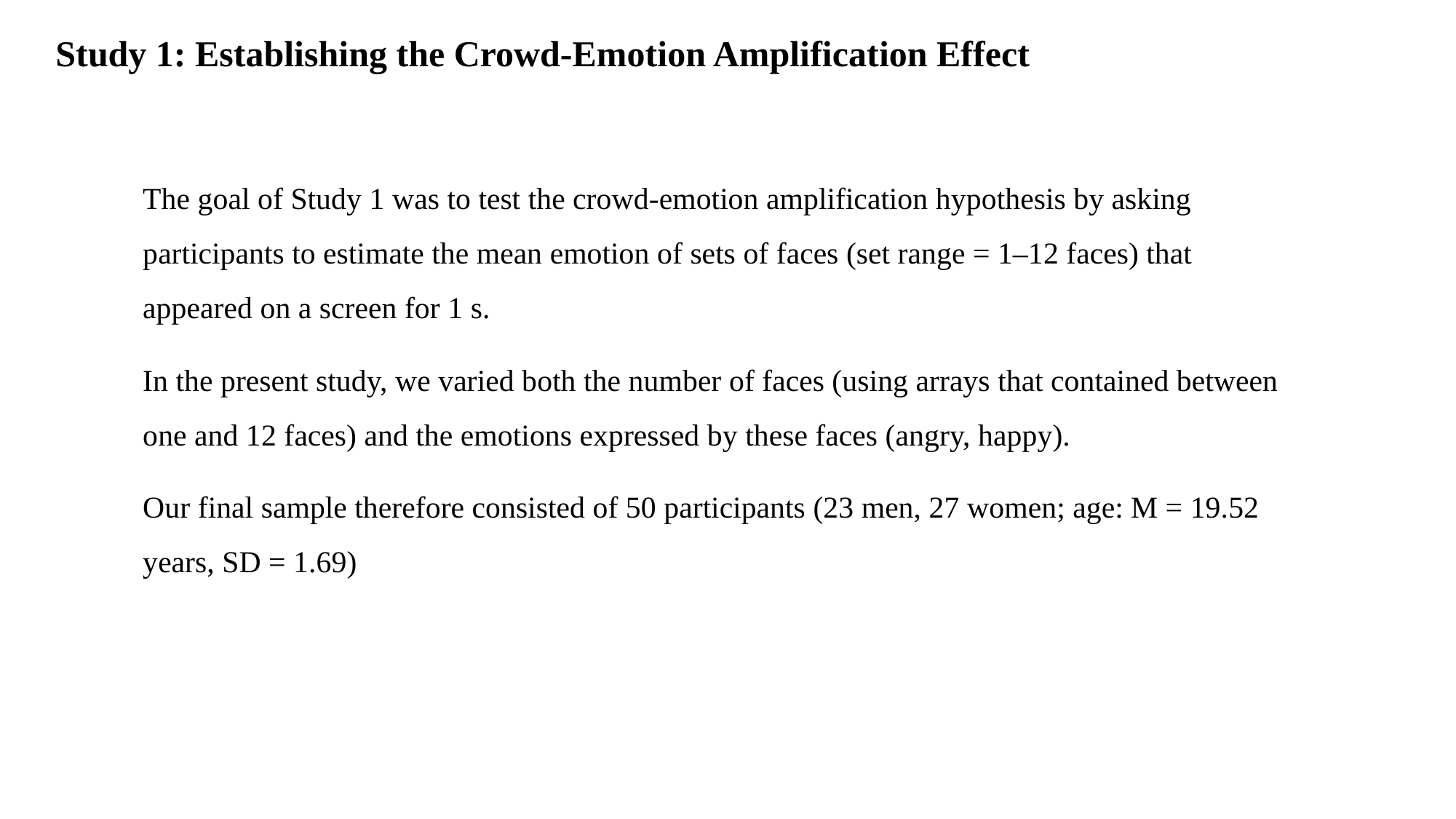

Study 1: Establishing the Crowd-Emotion Amplification Effect
The goal of Study 1 was to test the crowd-emotion amplification hypothesis by asking participants to estimate the mean emotion of sets of faces (set range = 1–12 faces) that appeared on a screen for 1 s.
In the present study, we varied both the number of faces (using arrays that contained between one and 12 faces) and the emotions expressed by these faces (angry, happy).
Our final sample therefore consisted of 50 participants (23 men, 27 women; age: M = 19.52 years, SD = 1.69)